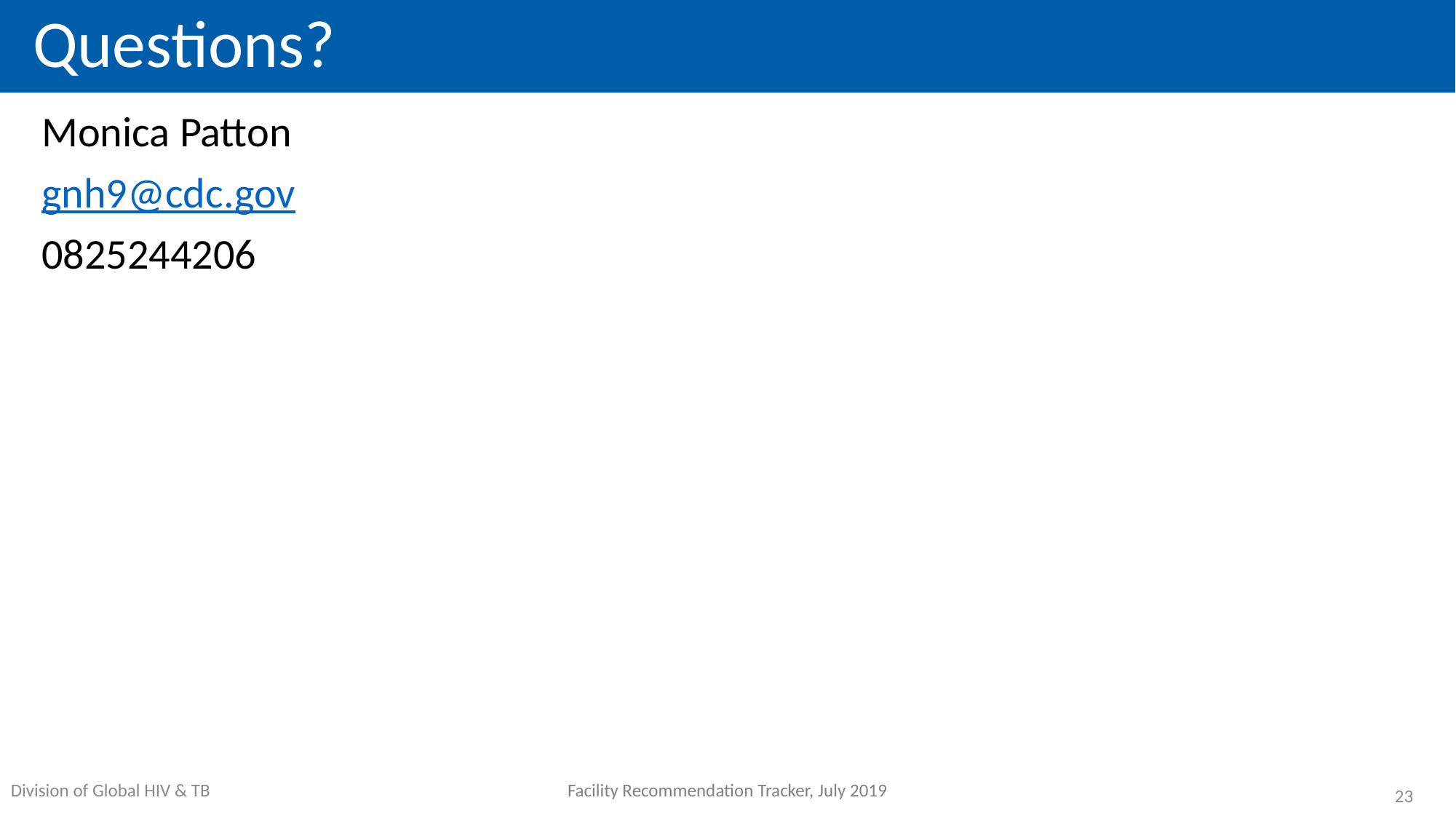

# Questions?
Monica Patton
gnh9@cdc.gov
0825244206
Facility Recommendation Tracker, July 2019
23